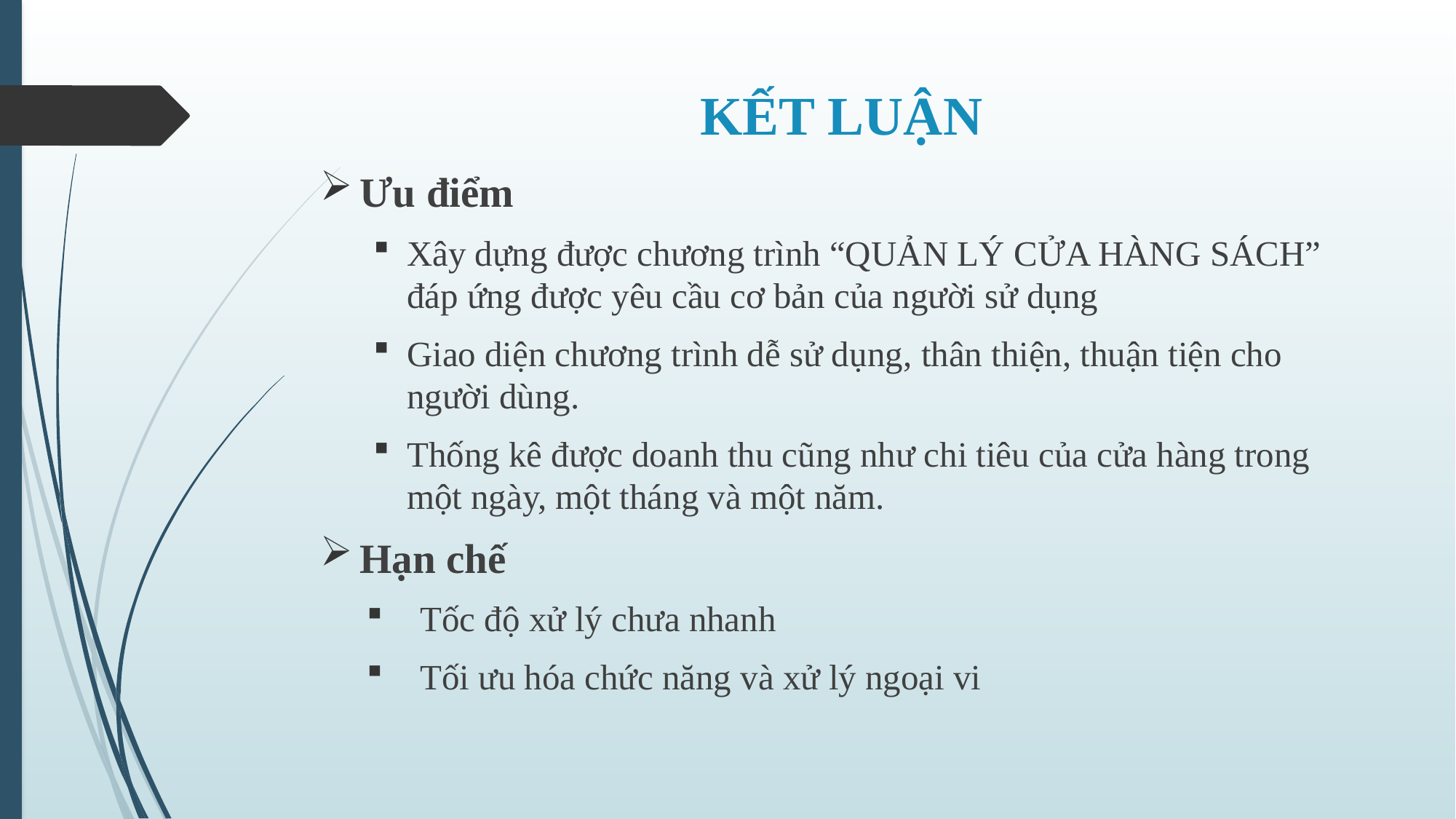

# KẾT LUẬN
Ưu điểm
Xây dựng được chương trình “QUẢN LÝ CỬA HÀNG SÁCH” đáp ứng được yêu cầu cơ bản của người sử dụng
Giao diện chương trình dễ sử dụng, thân thiện, thuận tiện cho người dùng.
Thống kê được doanh thu cũng như chi tiêu của cửa hàng trong một ngày, một tháng và một năm.
Hạn chế
Tốc độ xử lý chưa nhanh
Tối ưu hóa chức năng và xử lý ngoại vi